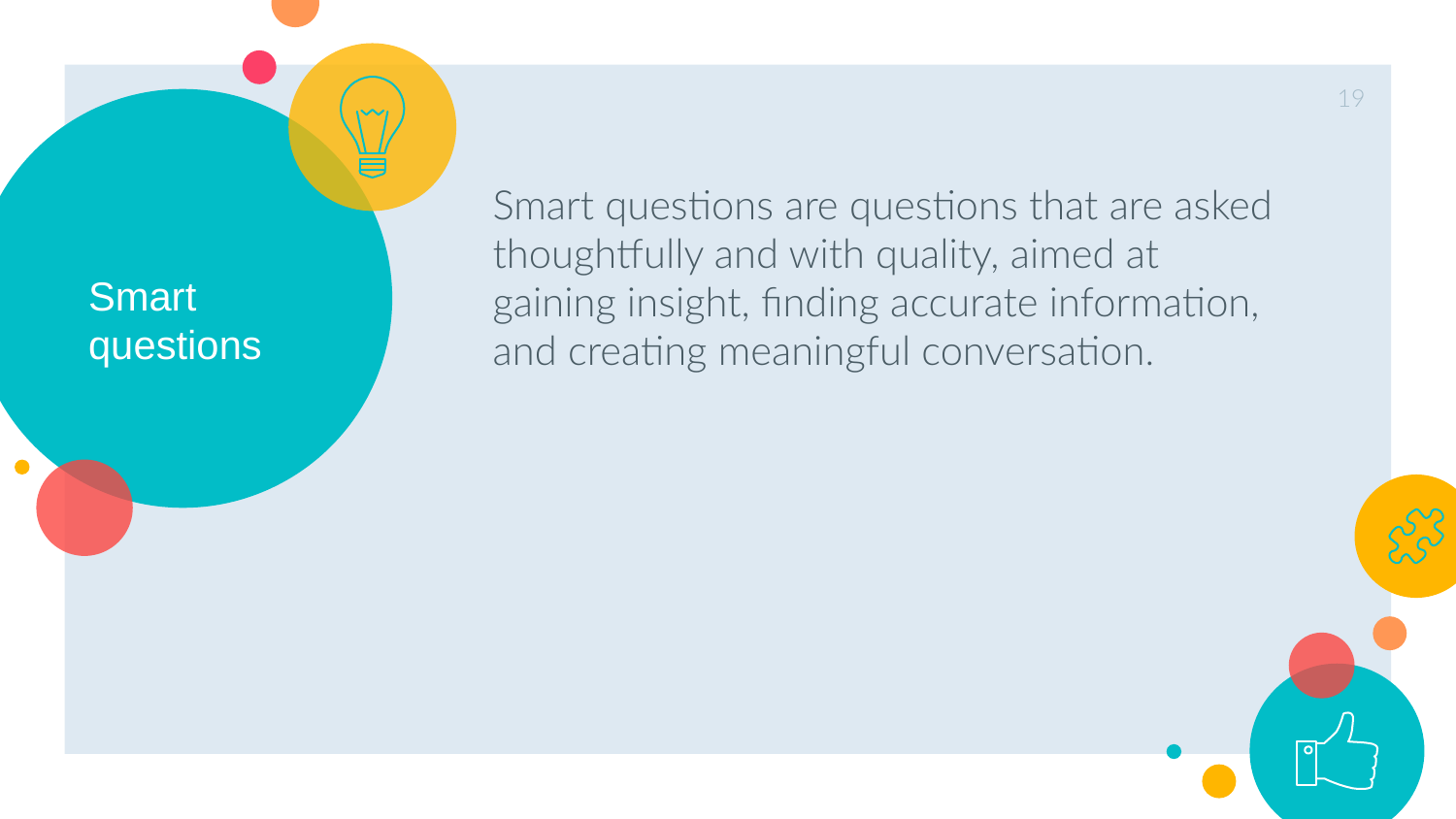

19
# Smart questions
Smart questions are questions that are asked thoughtfully and with quality, aimed at gaining insight, finding accurate information, and creating meaningful conversation.